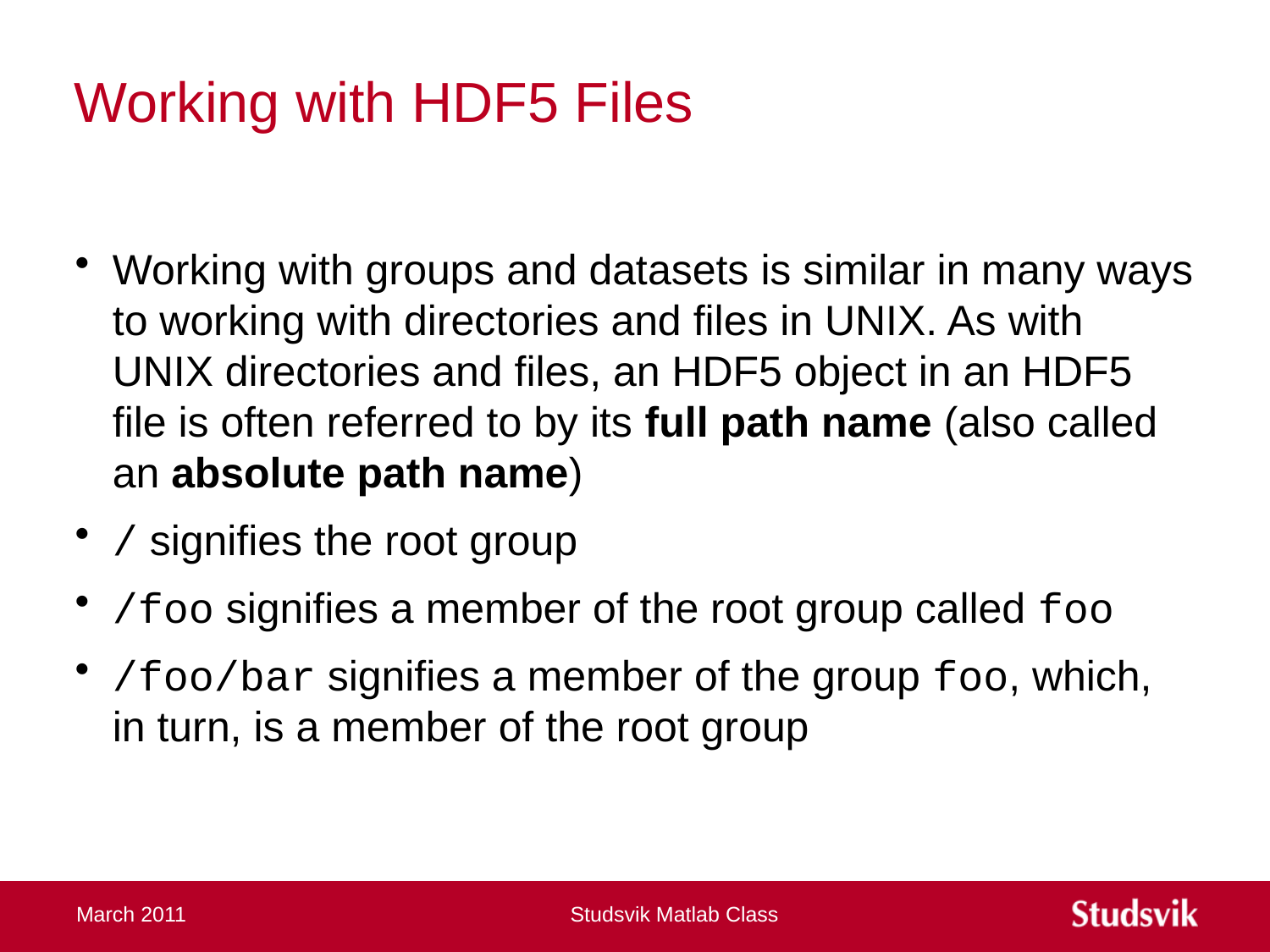

# Working with HDF5 Files
Working with groups and datasets is similar in many ways to working with directories and files in UNIX. As with UNIX directories and files, an HDF5 object in an HDF5 file is often referred to by its full path name (also called an absolute path name)
/ signifies the root group
/foo signifies a member of the root group called foo
/foo/bar signifies a member of the group foo, which, in turn, is a member of the root group
March 2011
Studsvik Matlab Class